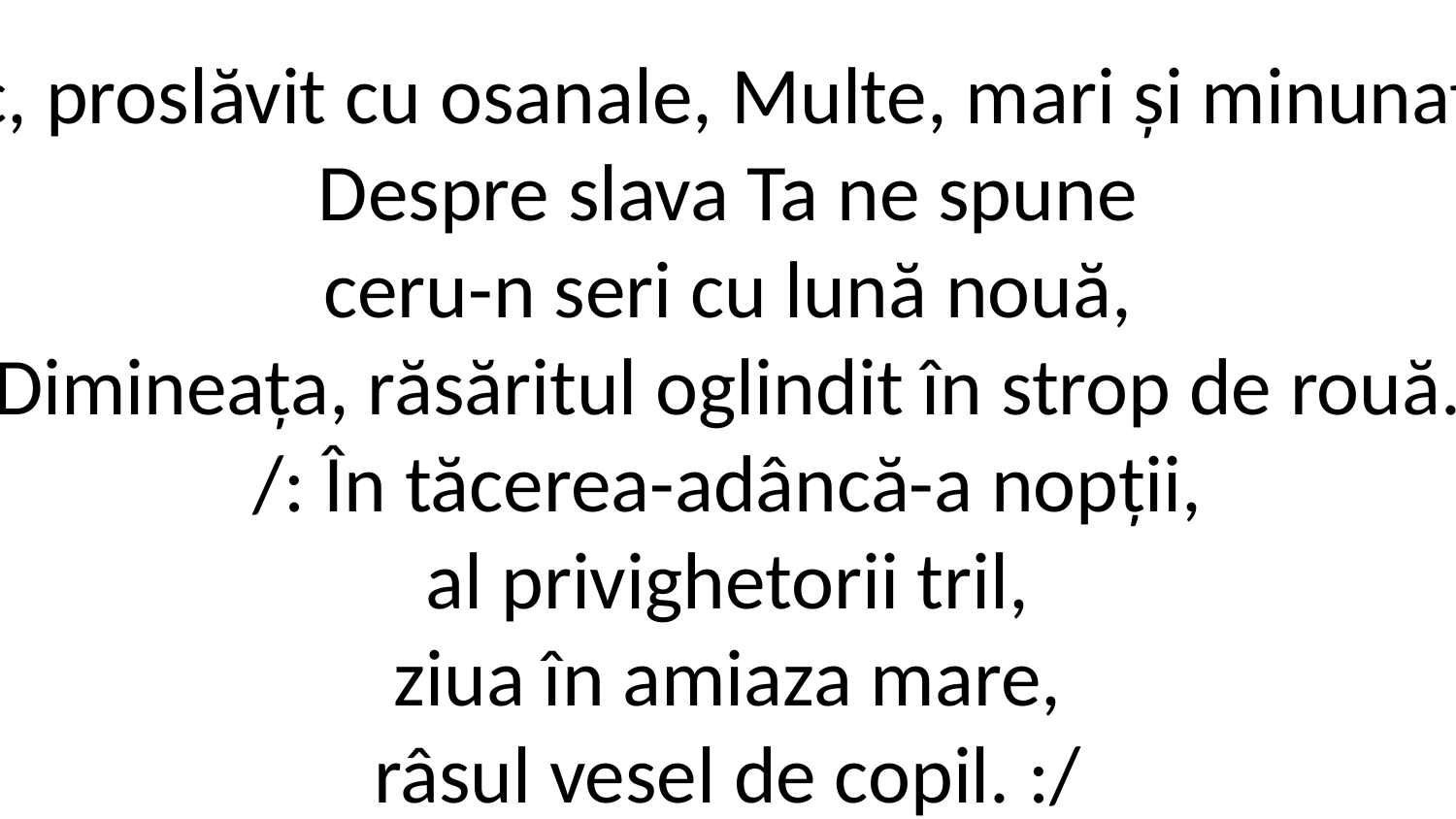

1. Dumnezeule puternic, proslăvit cu osanale, Multe, mari și minunate-s toate lucrurile Tale!
Despre slava Ta ne spune
ceru-n seri cu lună nouă,
Dimineața, răsăritul oglindit în strop de rouă.
/: În tăcerea-adâncă-a nopții,
al privighetorii tril,
ziua în amiaza mare,
râsul vesel de copil. :/